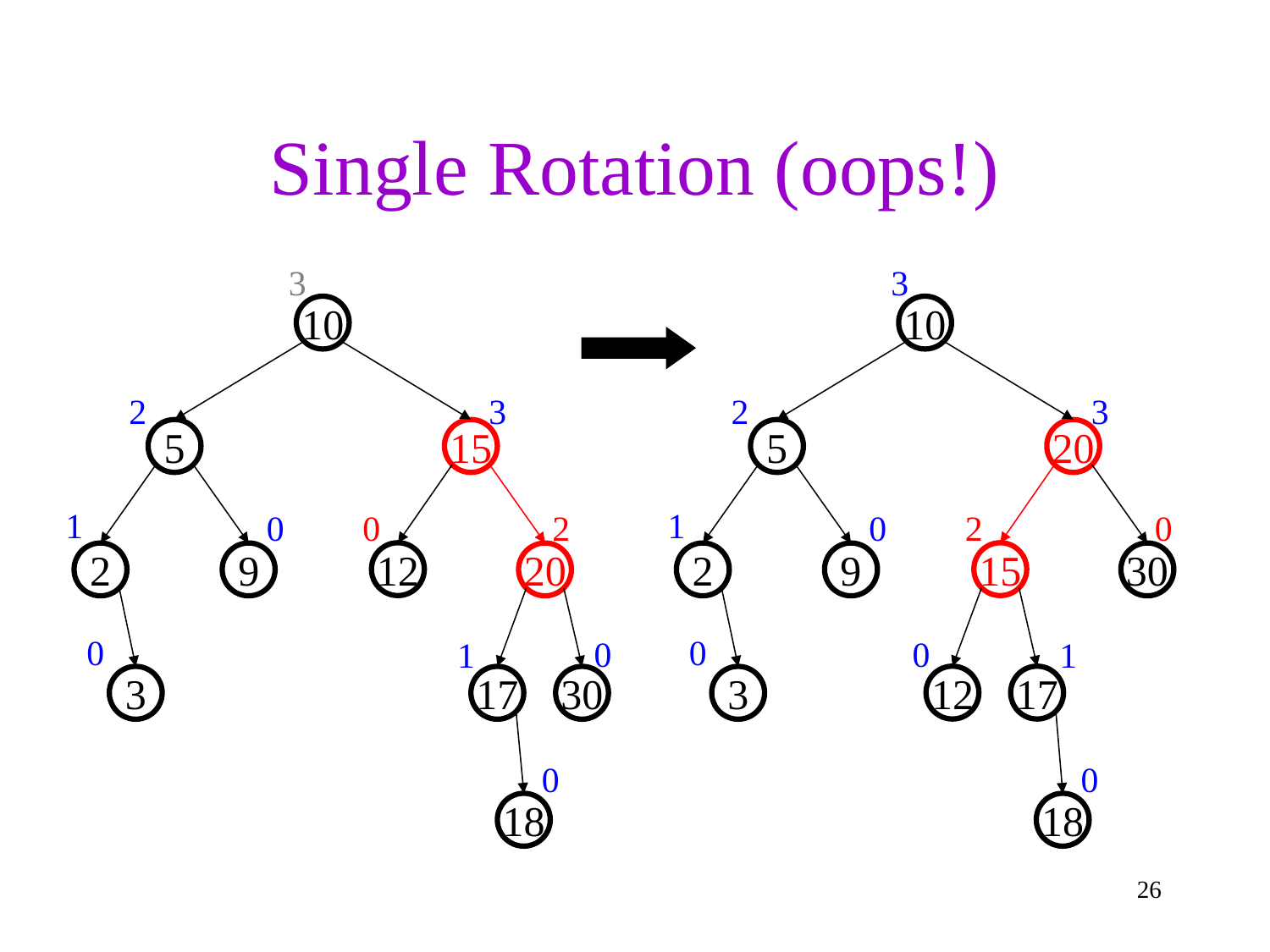

# Single Rotation (oops!)
3
2
3
1
0
0
2
0

0
1
3
2
3
1
0
2
0
0

1
10
10

5
15
5
20
12
15
2
9
20
2
9
30
0
12
17
3
17
30
3
0
0
18
18
26